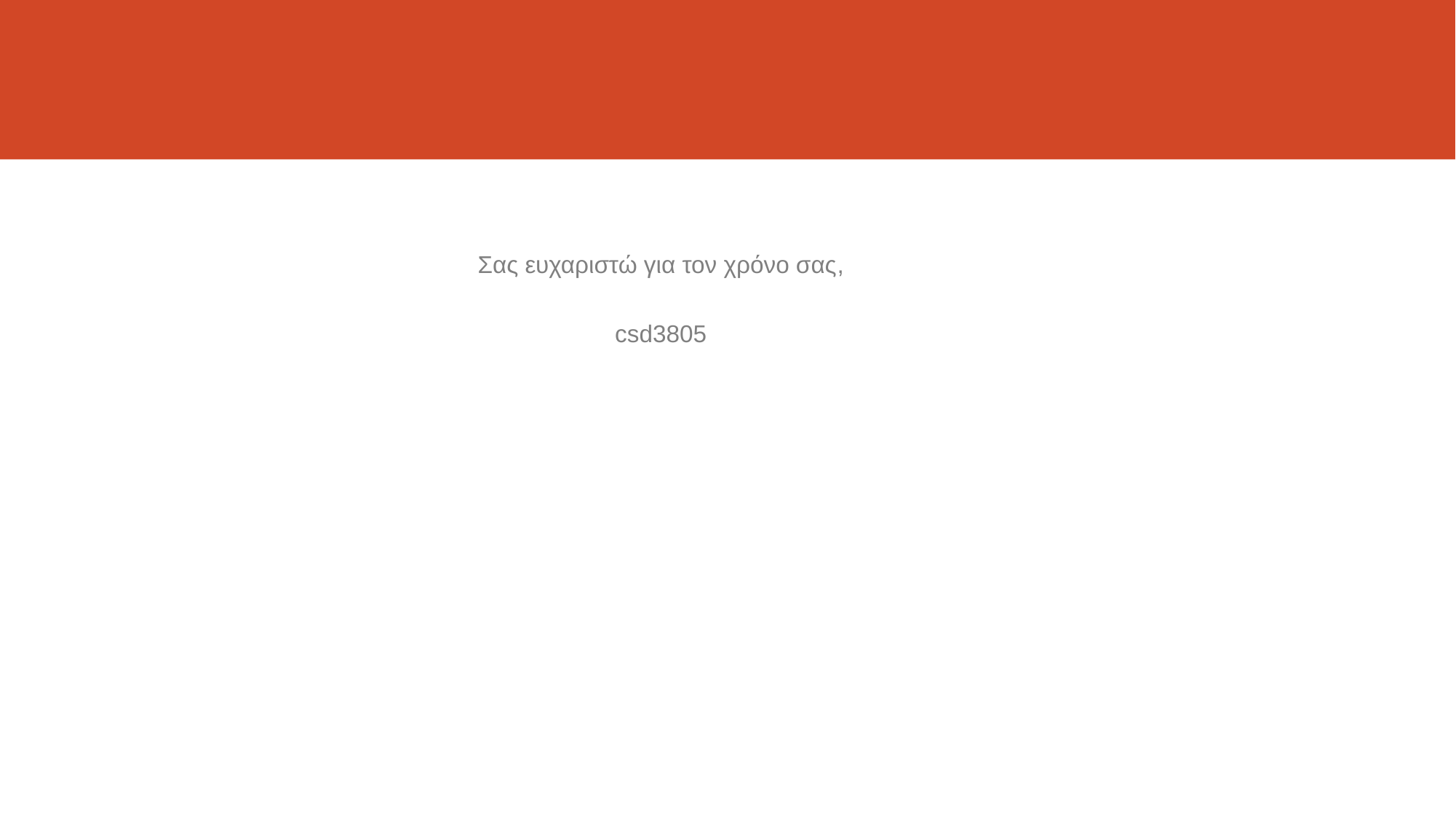

Σας ευχαριστώ για τον χρόνο σας,
csd3805